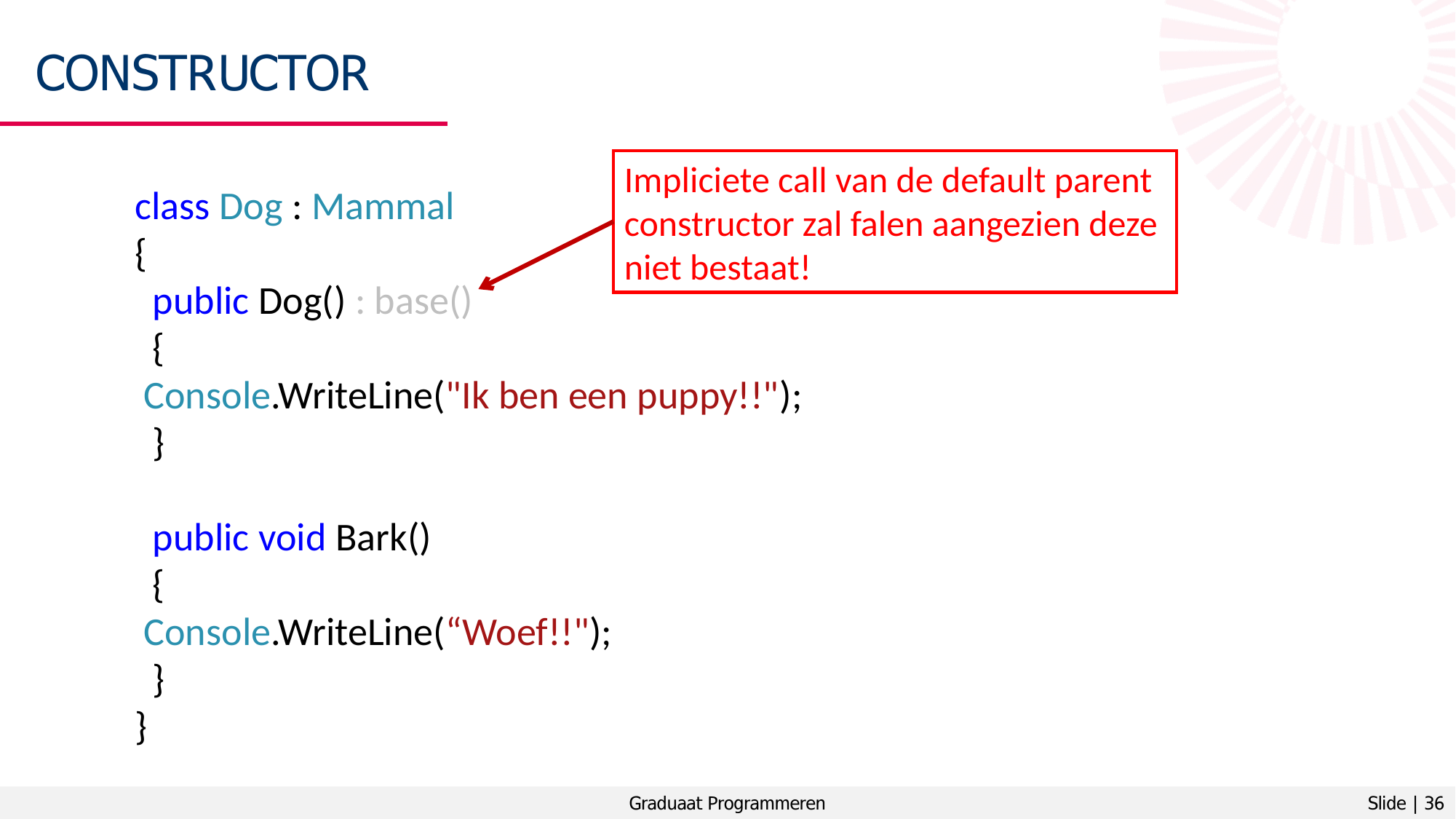

# Constructor
Impliciete call van de default parent
constructor zal falen aangezien deze
niet bestaat!
class Dog : Mammal
{
  public Dog() : base()
  {
 Console.WriteLine("Ik ben een puppy!!");
  }

  public void Bark()
  {
 Console.WriteLine(“Woef!!");
  }
}